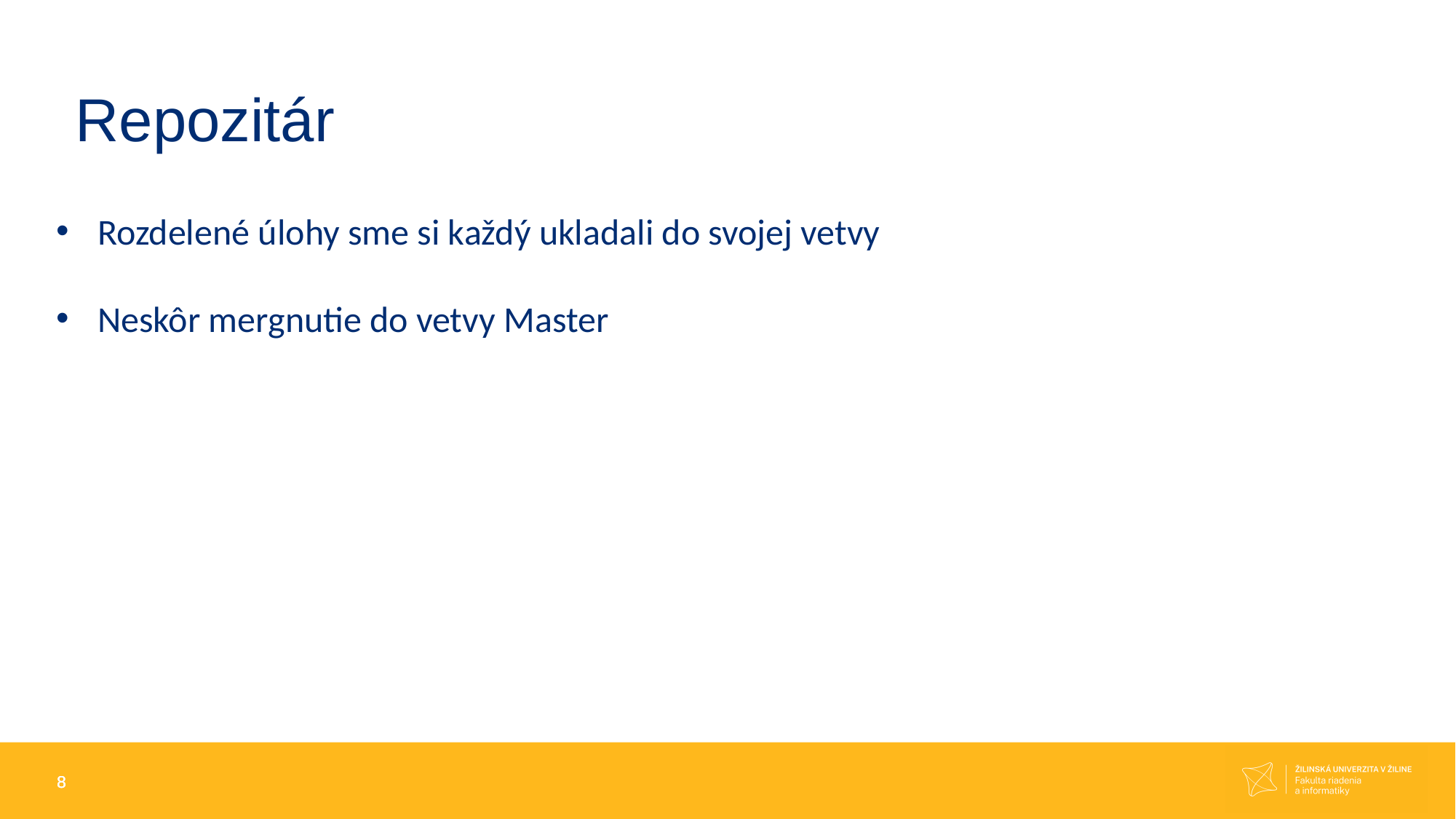

Repozitár
Rozdelené úlohy sme si každý ukladali do svojej vetvy

Neskôr mergnutie do vetvy Master
8
8
8